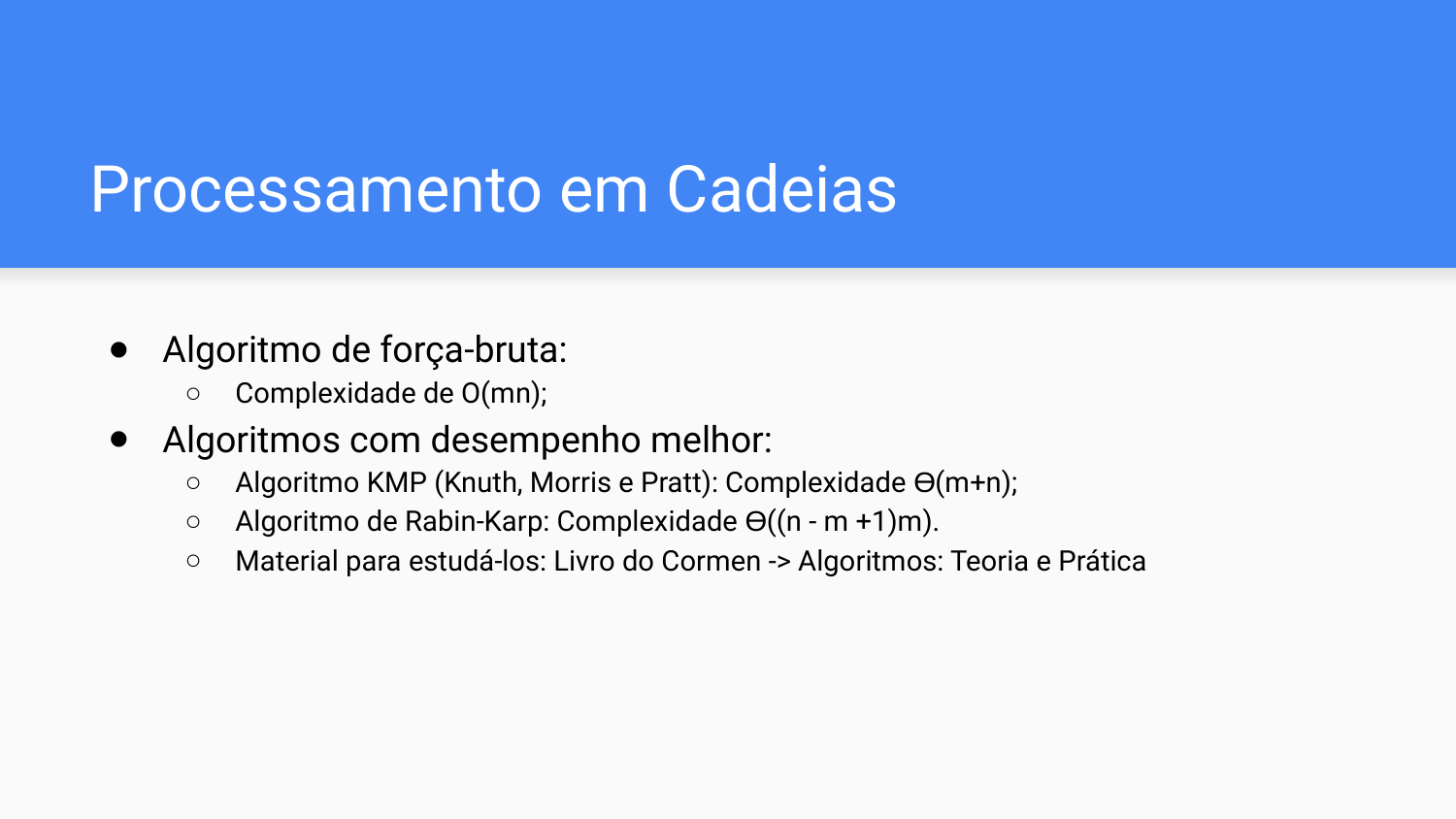

# Processamento em Cadeias
Algoritmo de força-bruta:
Complexidade de O(mn);
Algoritmos com desempenho melhor:
Algoritmo KMP (Knuth, Morris e Pratt): Complexidade ϴ(m+n);
Algoritmo de Rabin-Karp: Complexidade ϴ((n - m +1)m).
Material para estudá-los: Livro do Cormen -> Algoritmos: Teoria e Prática